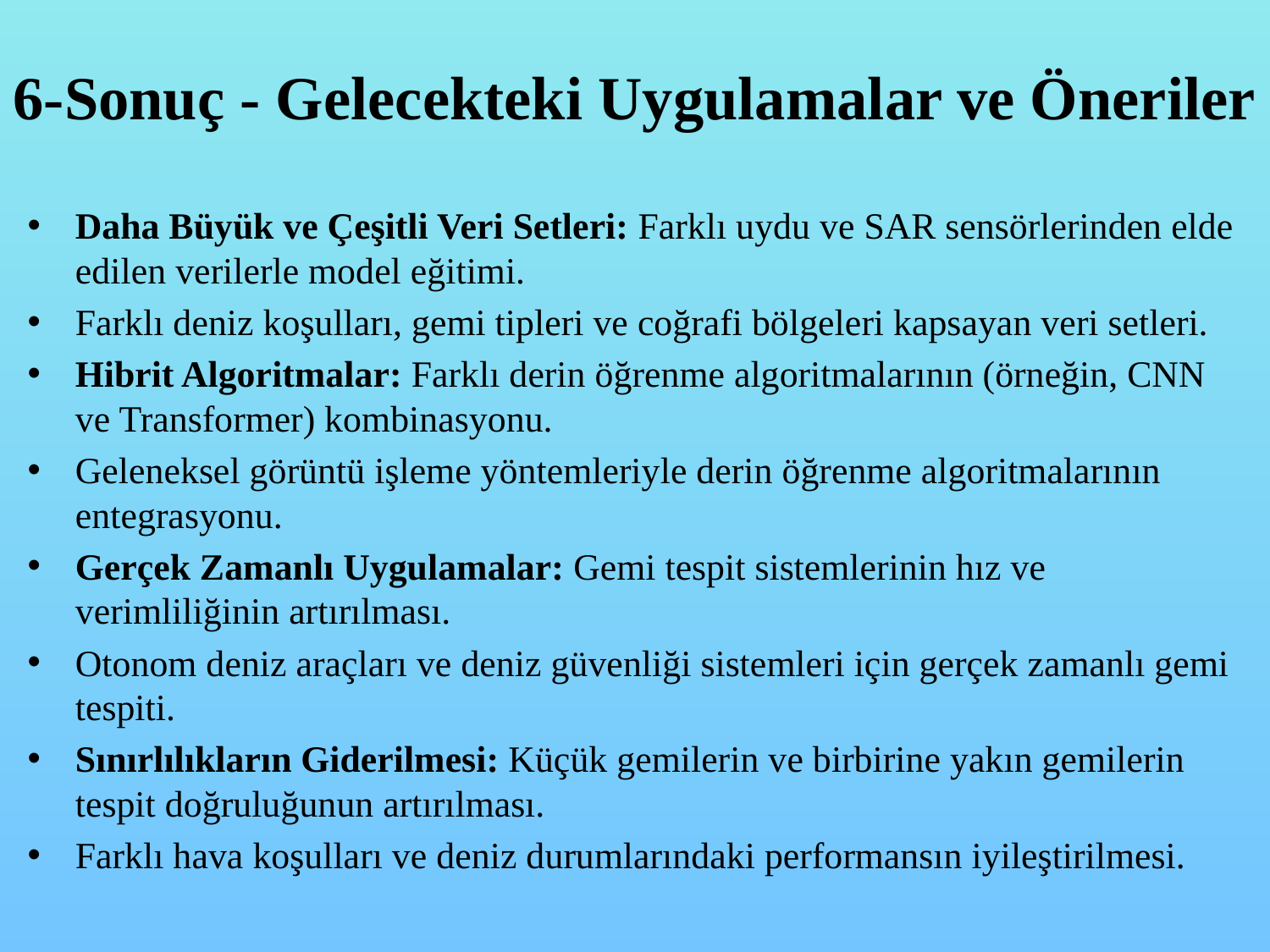

# 6-Sonuç - Gelecekteki Uygulamalar ve Öneriler
Daha Büyük ve Çeşitli Veri Setleri: Farklı uydu ve SAR sensörlerinden elde edilen verilerle model eğitimi.
Farklı deniz koşulları, gemi tipleri ve coğrafi bölgeleri kapsayan veri setleri.
Hibrit Algoritmalar: Farklı derin öğrenme algoritmalarının (örneğin, CNN ve Transformer) kombinasyonu.
Geleneksel görüntü işleme yöntemleriyle derin öğrenme algoritmalarının entegrasyonu.
Gerçek Zamanlı Uygulamalar: Gemi tespit sistemlerinin hız ve verimliliğinin artırılması.
Otonom deniz araçları ve deniz güvenliği sistemleri için gerçek zamanlı gemi tespiti.
Sınırlılıkların Giderilmesi: Küçük gemilerin ve birbirine yakın gemilerin tespit doğruluğunun artırılması.
Farklı hava koşulları ve deniz durumlarındaki performansın iyileştirilmesi.